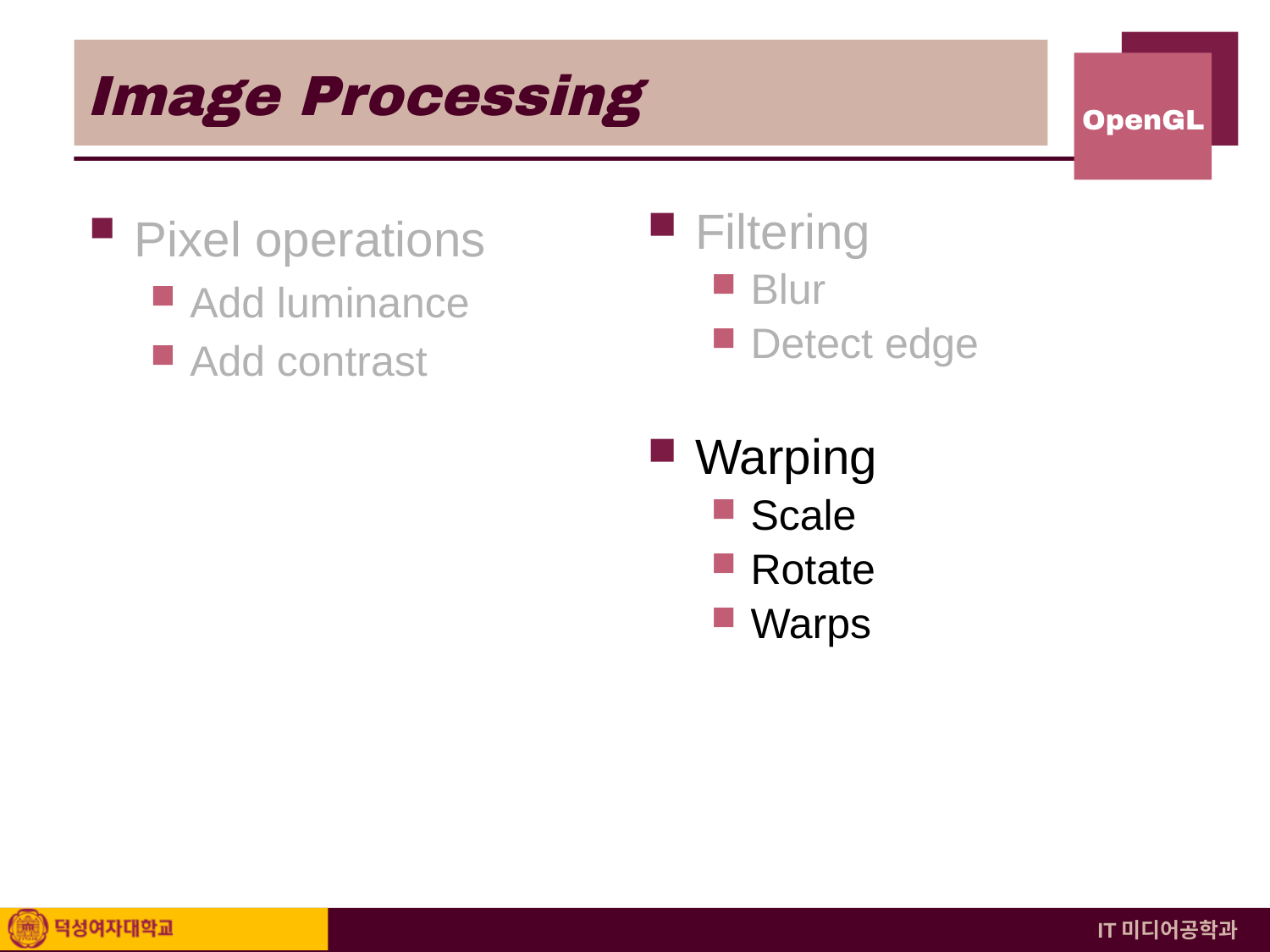

# Image Processing
Filtering
Blur
Detect edge

Warping
Scale
Rotate
Warps

Pixel operations
Add luminance
Add contrast